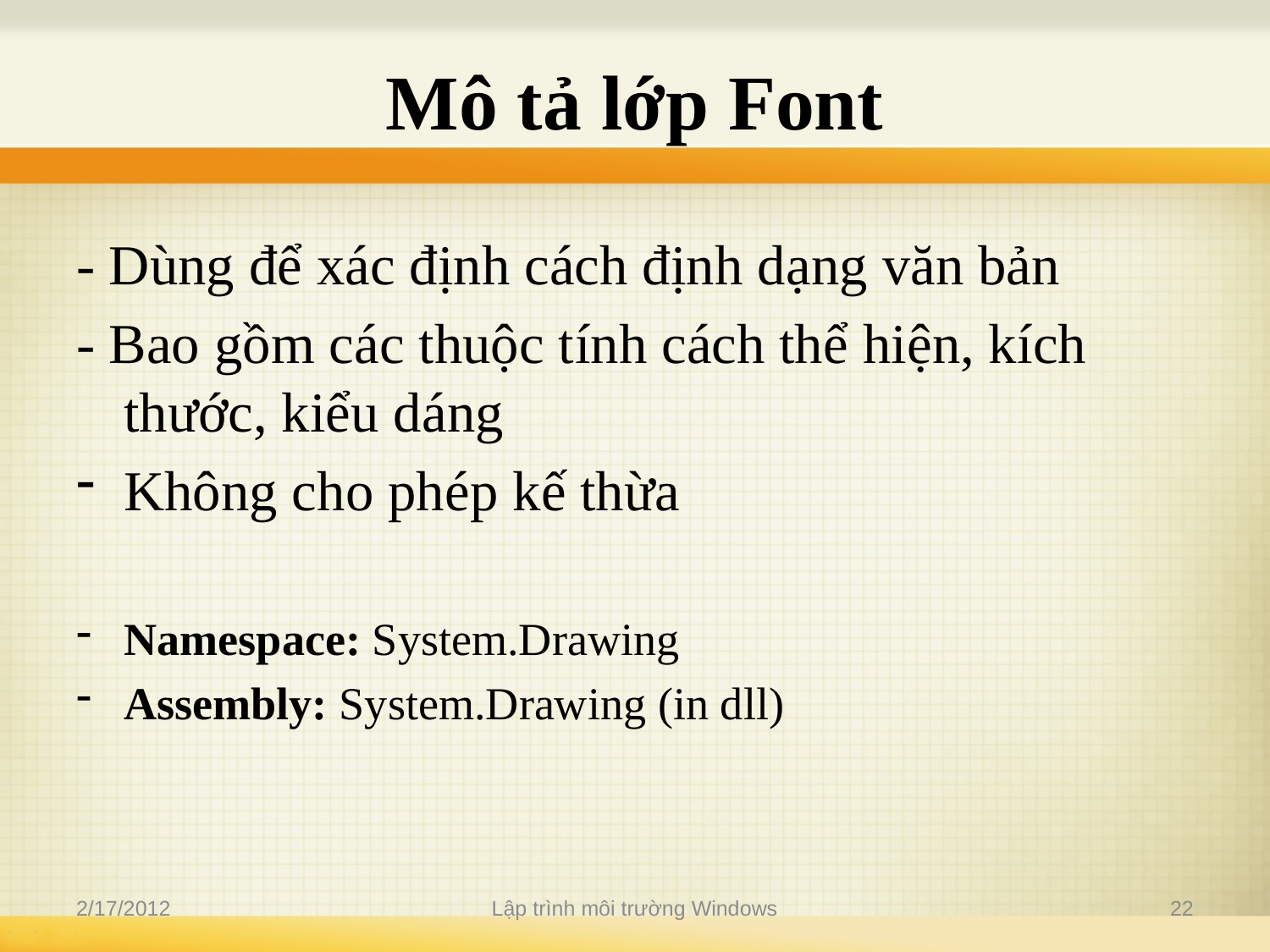

# Mô tả lớp Font
- Dùng để xác định cách định dạng văn bản
- Bao gồm các thuộc tính cách thể hiện, kích thước, kiểu dáng
Không cho phép kế thừa

Namespace: System.Drawing
Assembly: System.Drawing (in dll)
2/17/2012
Lập trình môi trường Windows
22